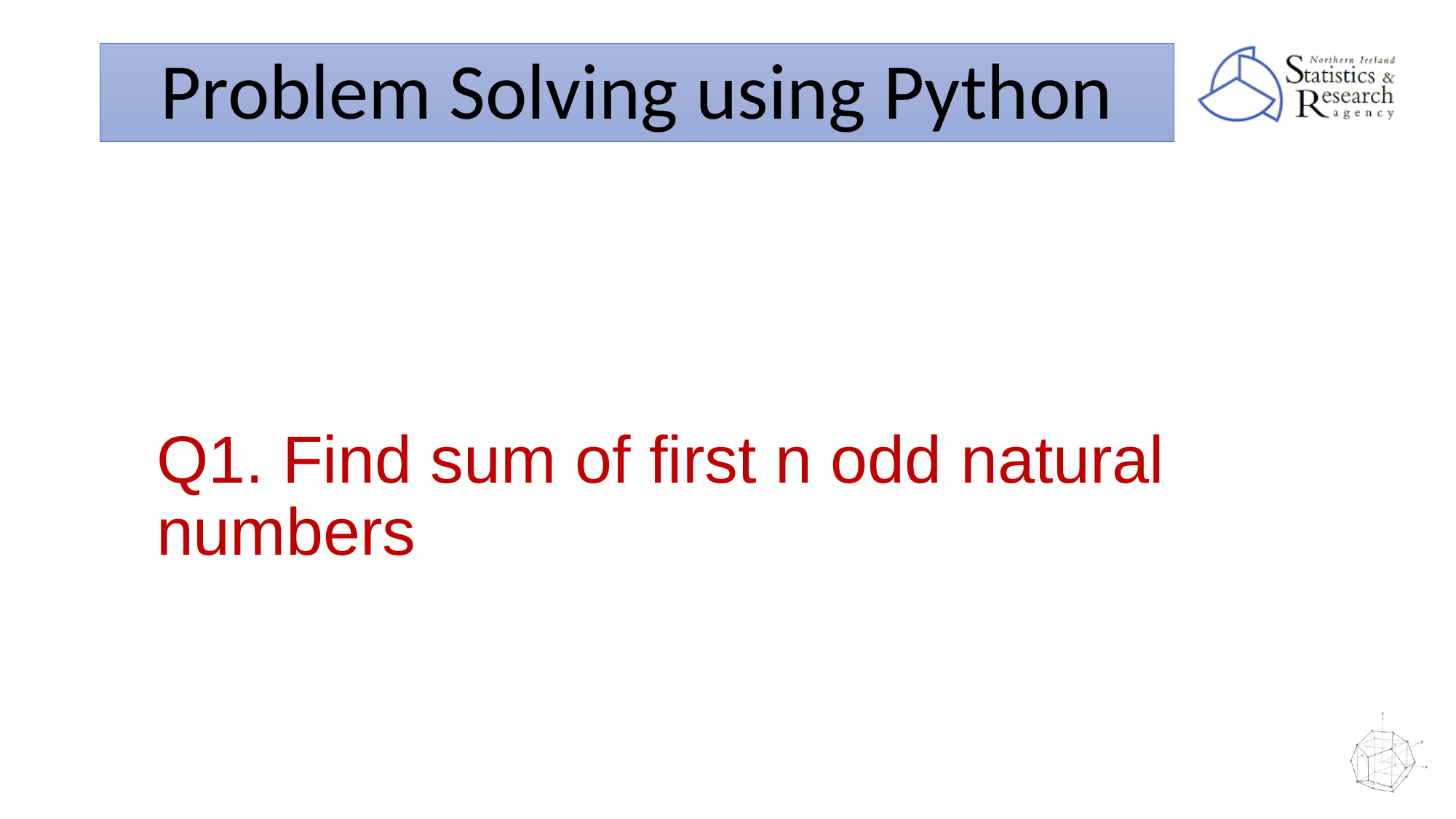

# Problem Solving using Python

Q1. Find sum of first n odd natural numbers